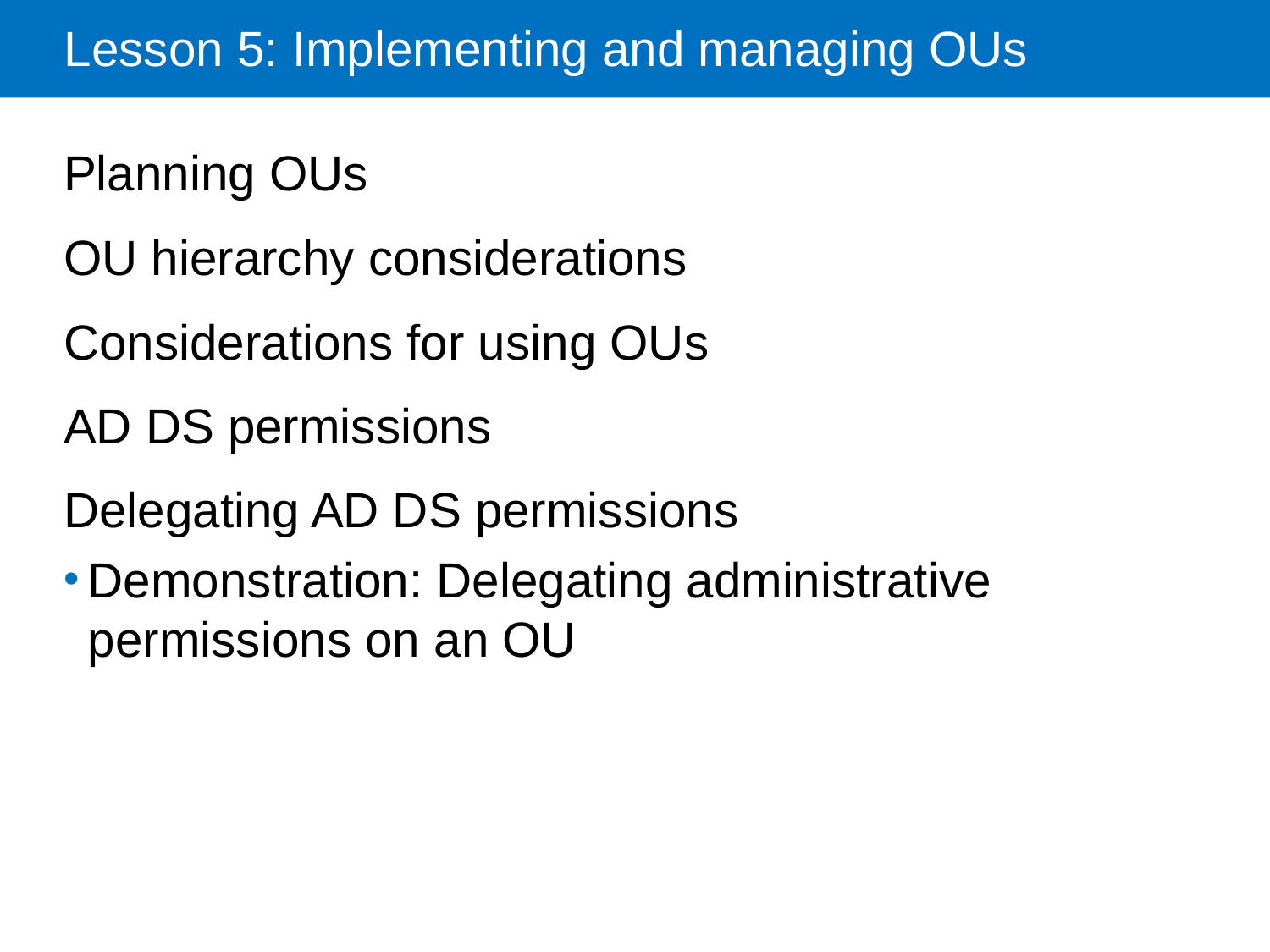

# Lesson 5: Implementing and managing OUs
Planning OUs
OU hierarchy considerations
Considerations for using OUs
AD DS permissions
Delegating AD DS permissions
Demonstration: Delegating administrative permissions on an OU